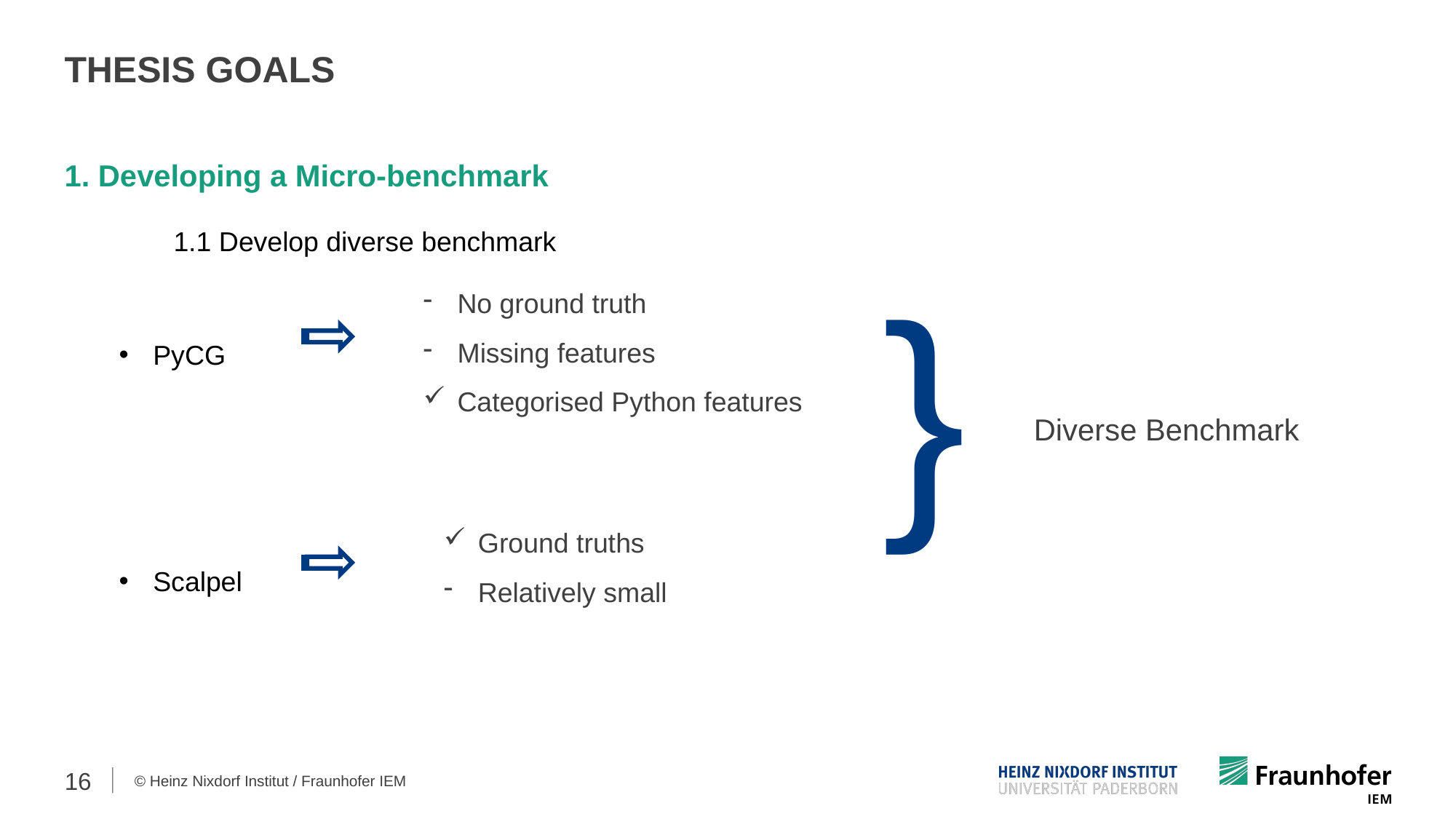

THESIS GOALS

1. Developing a Micro-benchmark
	1.1 Develop diverse benchmark
PyCG

Scalpel

}
No ground truth
Missing features
Categorised Python features

Diverse Benchmark
Ground truths
Relatively small

16
© Heinz Nixdorf Institut / Fraunhofer IEM